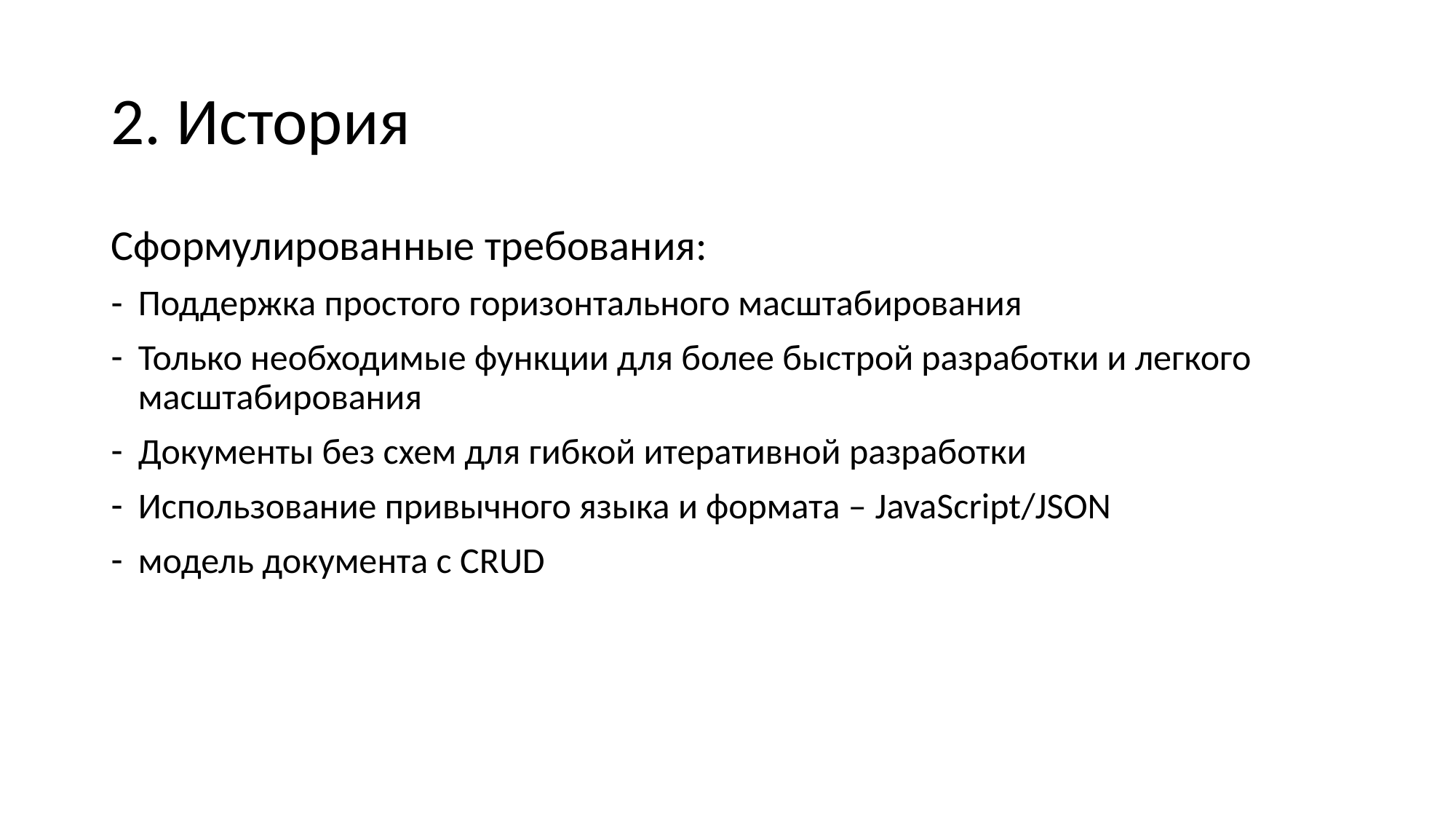

# 2. История
Сформулированные требования:
Поддержка простого горизонтального масштабирования
Только необходимые функции для более быстрой разработки и легкого масштабирования
Документы без схем для гибкой итеративной разработки
Использование привычного языка и формата – JavaScript/JSON
модель документа с CRUD